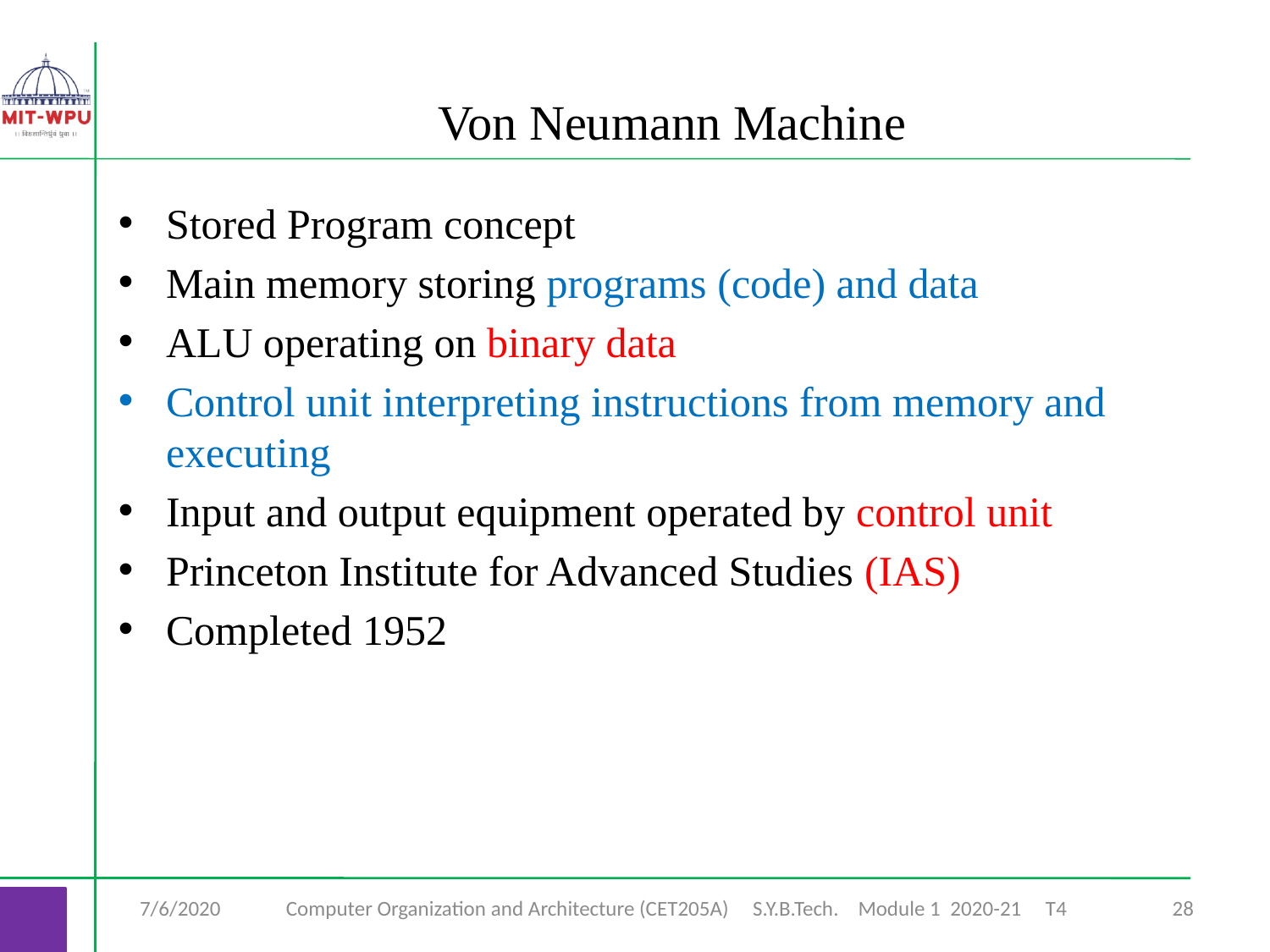

Von Neumann Machine

Stored Program concept
Main memory storing programs (code) and data
ALU operating on binary data
Control unit interpreting instructions from memory and executing
Input and output equipment operated by control unit
Princeton Institute for Advanced Studies (IAS)
Completed 1952

7/6/2020
Computer Organization and Architecture (CET205A)     S.Y.B.Tech.    Module 1  2020-21     T4
28